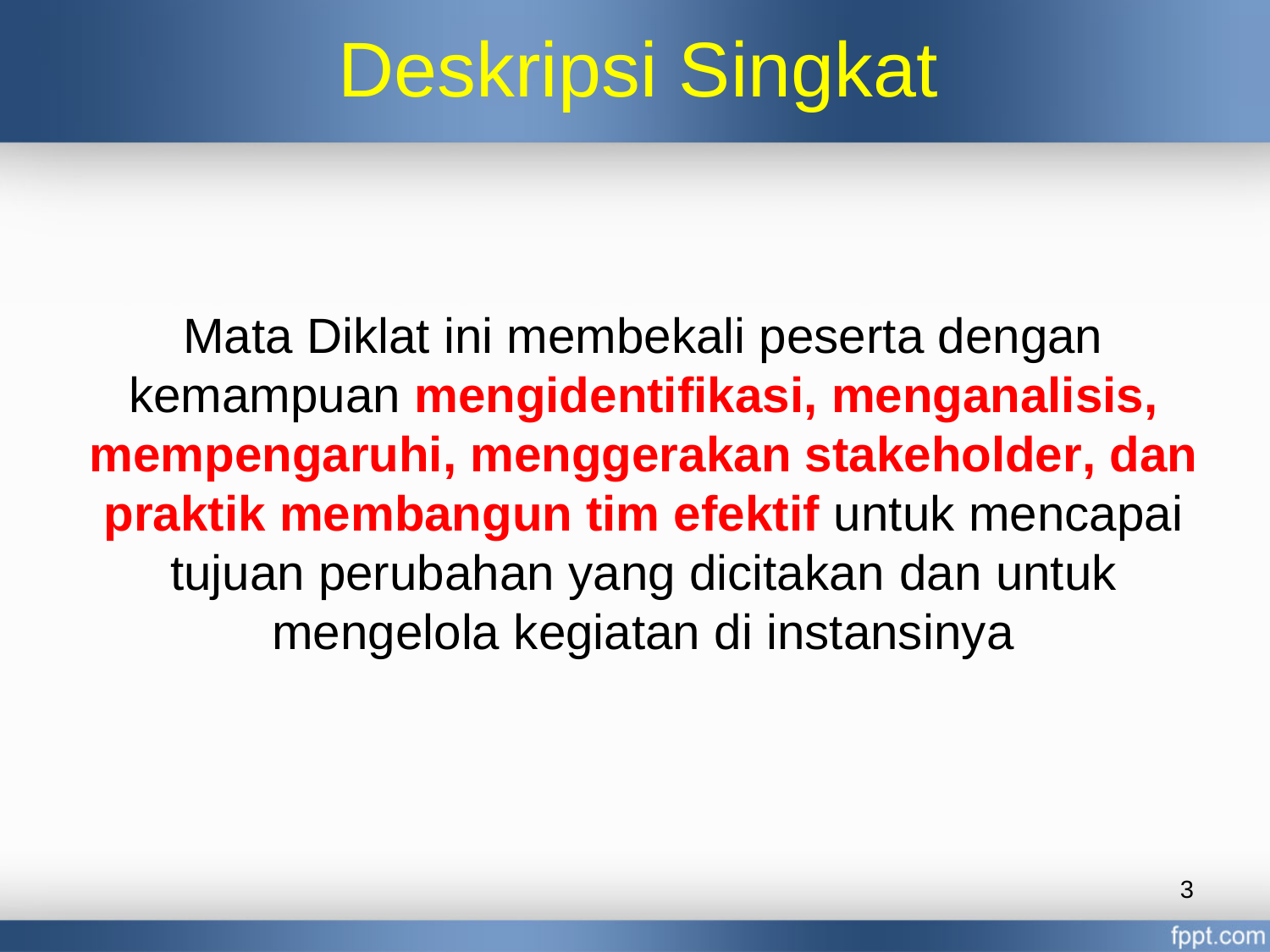

# Deskripsi Singkat
Mata Diklat ini membekali peserta dengan kemampuan mengidentifikasi, menganalisis, mempengaruhi, menggerakan stakeholder, dan praktik membangun tim efektif untuk mencapai tujuan perubahan yang dicitakan dan untuk mengelola kegiatan di instansinya
3